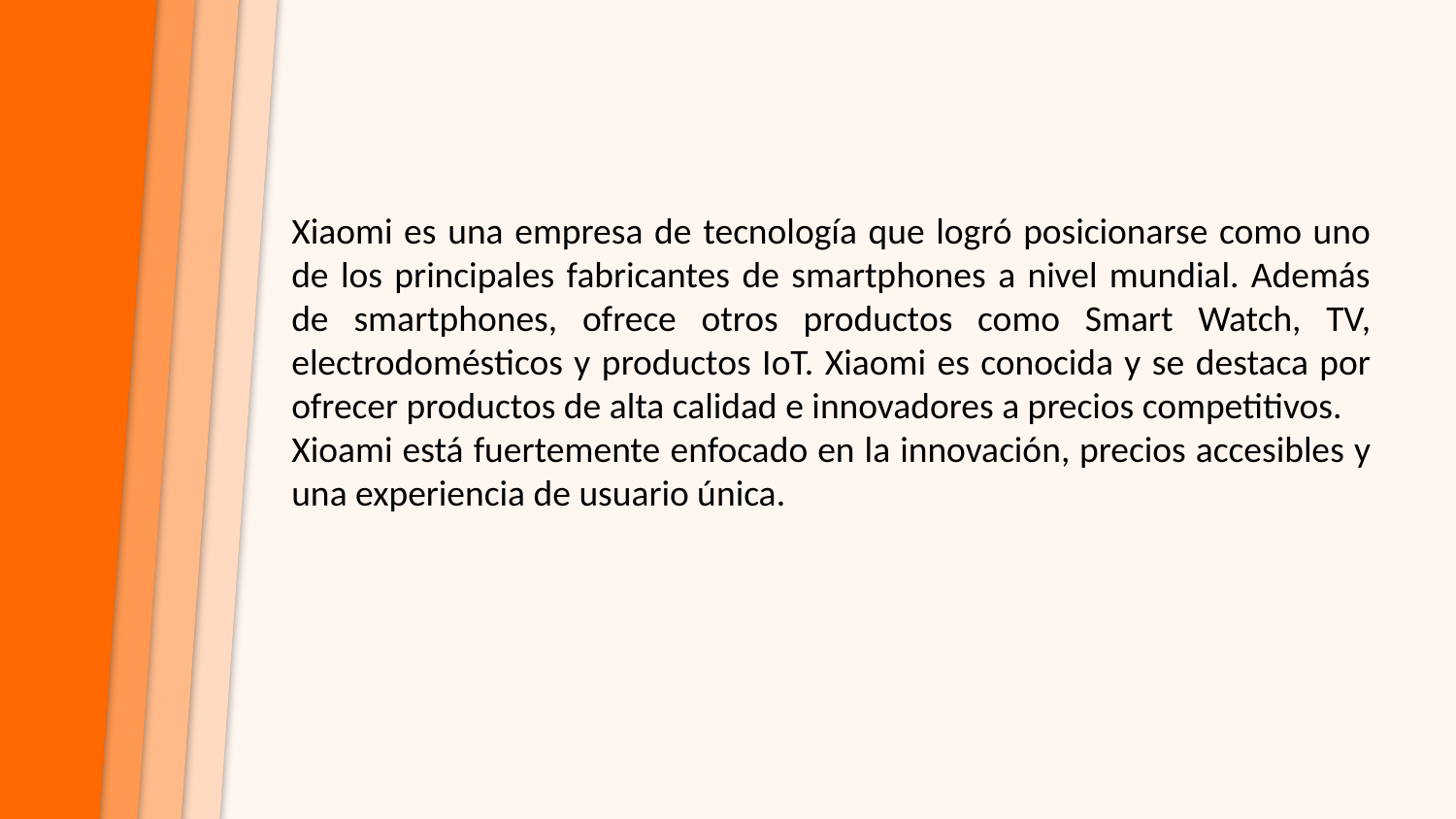

# Xiaomi es una empresa de tecnología que logró posicionarse como uno de los principales fabricantes de smartphones a nivel mundial. Además de smartphones, ofrece otros productos como Smart Watch, TV, electrodomésticos y productos IoT. Xiaomi es conocida y se destaca por ofrecer productos de alta calidad e innovadores a precios competitivos.
Xioami está fuertemente enfocado en la innovación, precios accesibles y una experiencia de usuario única.